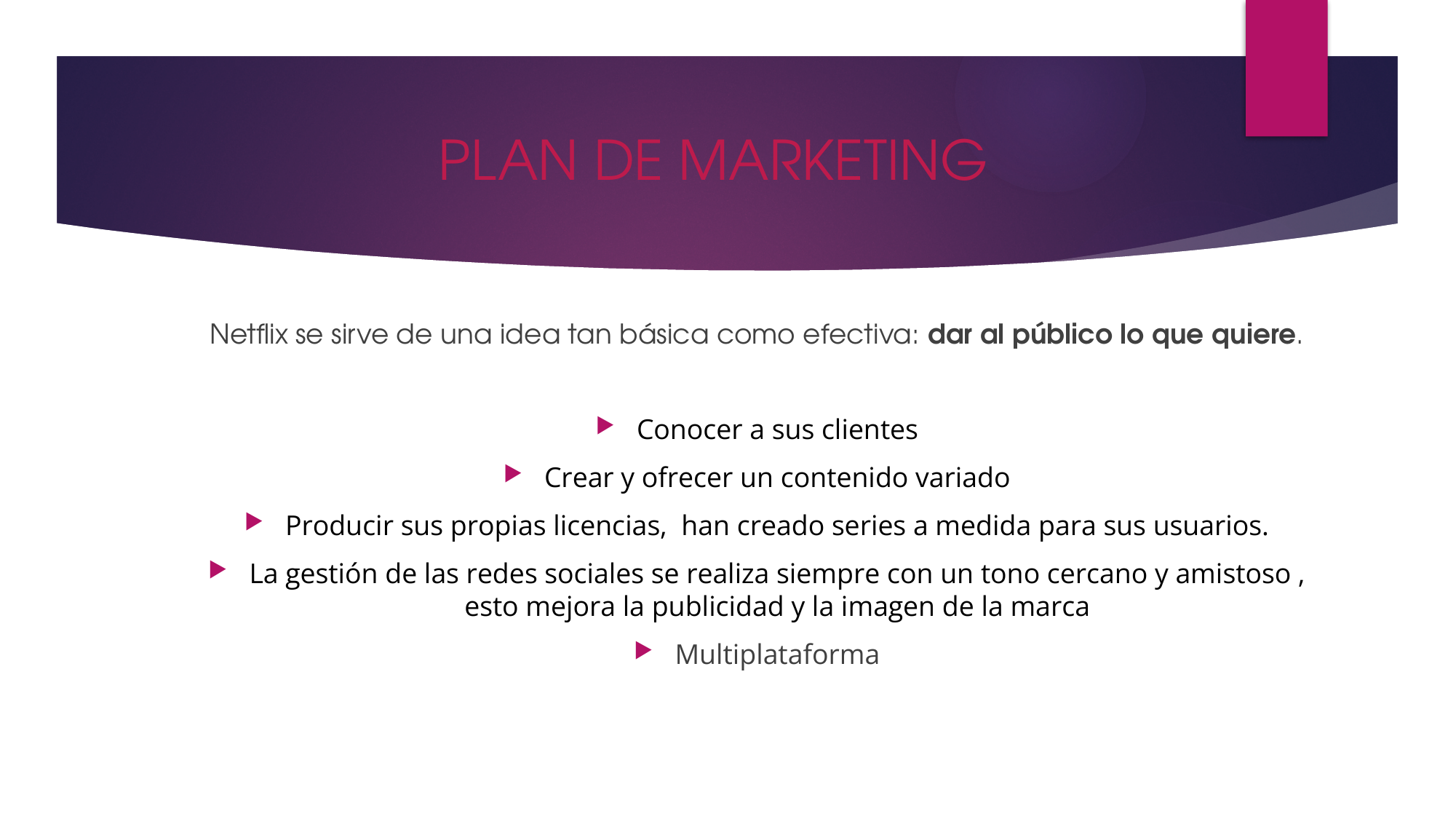

# PLAN DE MARKETING
Netflix se sirve de una idea tan básica como efectiva: dar al público lo que quiere.

Conocer a sus clientes
Crear y ofrecer un contenido variado
Producir sus propias licencias,  han creado series a medida para sus usuarios.
La gestión de las redes sociales se realiza siempre con un tono cercano y amistoso , esto mejora la publicidad y la imagen de la marca
Multiplataforma